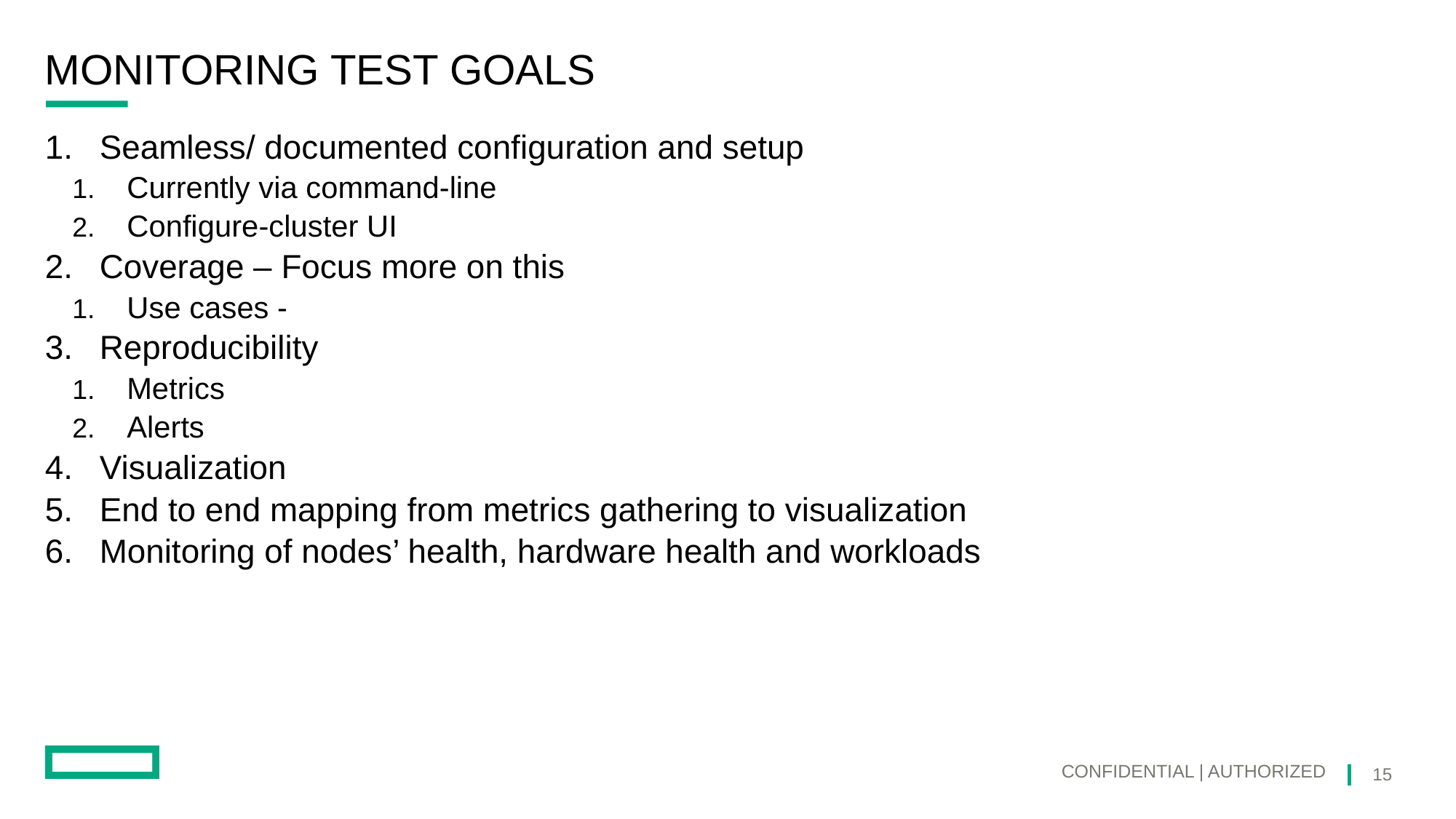

# Monitoring Test goals
Seamless/ documented configuration and setup
Currently via command-line
Configure-cluster UI
Coverage – Focus more on this
Use cases -
Reproducibility
Metrics
Alerts
Visualization
End to end mapping from metrics gathering to visualization
Monitoring of nodes’ health, hardware health and workloads

15
CONFIDENTIAL | AUTHORIZED